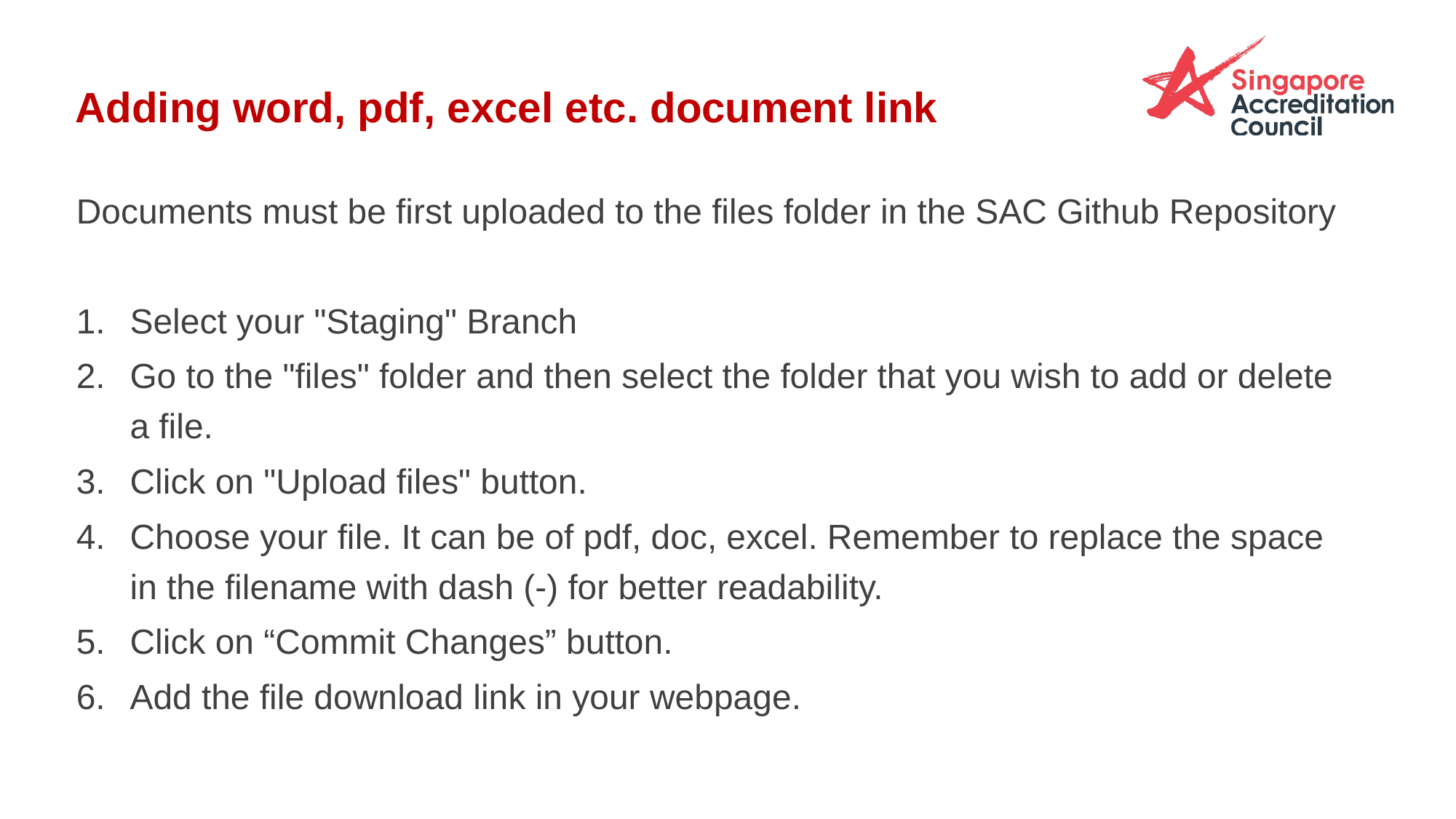

# Adding word, pdf, excel etc. document link
Documents must be first uploaded to the files folder in the SAC Github Repository

Select your "Staging" Branch
Go to the "files" folder and then select the folder that you wish to add or delete a file.
Click on "Upload files" button.
Choose your file. It can be of pdf, doc, excel. Remember to replace the space in the filename with dash (-) for better readability.
Click on “Commit Changes” button.
Add the file download link in your webpage.